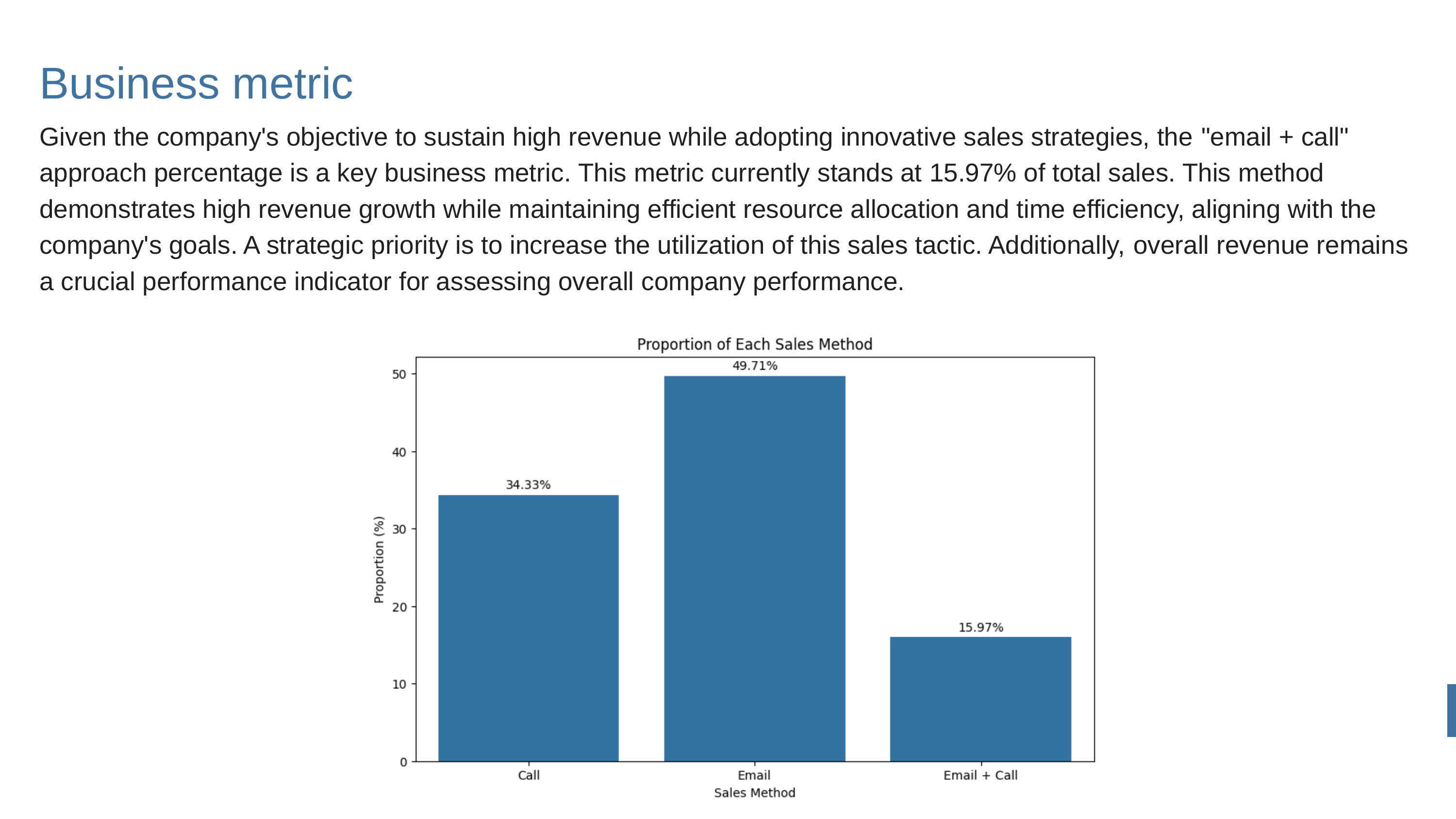

Business metric
Given the company's objective to sustain high revenue while adopting innovative sales strategies, the "email + call" approach percentage is a key business metric. This metric currently stands at 15.97% of total sales. This method demonstrates high revenue growth while maintaining efficient resource allocation and time efficiency, aligning with the company's goals. A strategic priority is to increase the utilization of this sales tactic. Additionally, overall revenue remains a crucial performance indicator for assessing overall company performance.